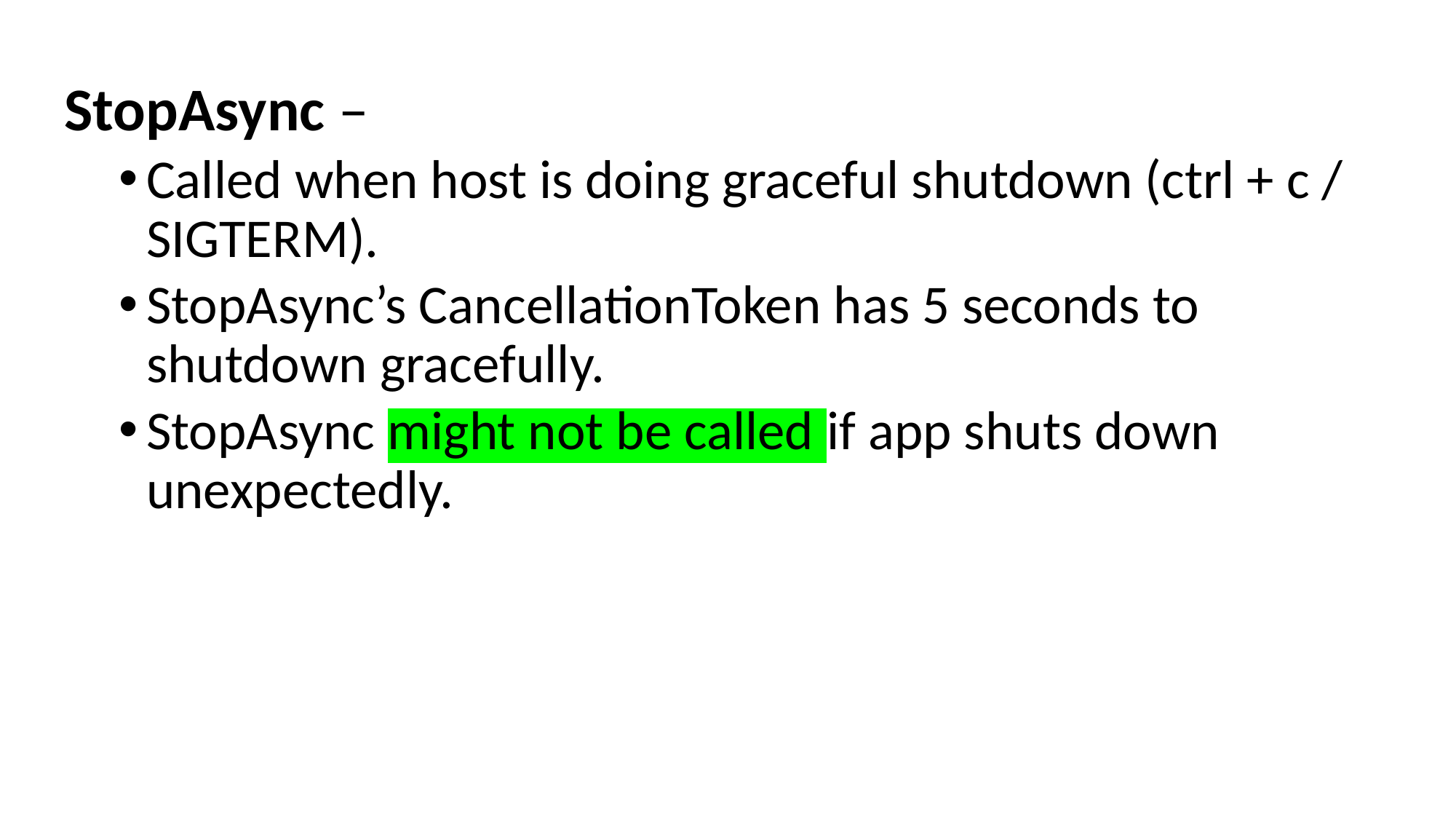

StopAsync –
Called when host is doing graceful shutdown (ctrl + c / SIGTERM).
StopAsync’s CancellationToken has 5 seconds to shutdown gracefully.
StopAsync might not be called if app shuts down unexpectedly.